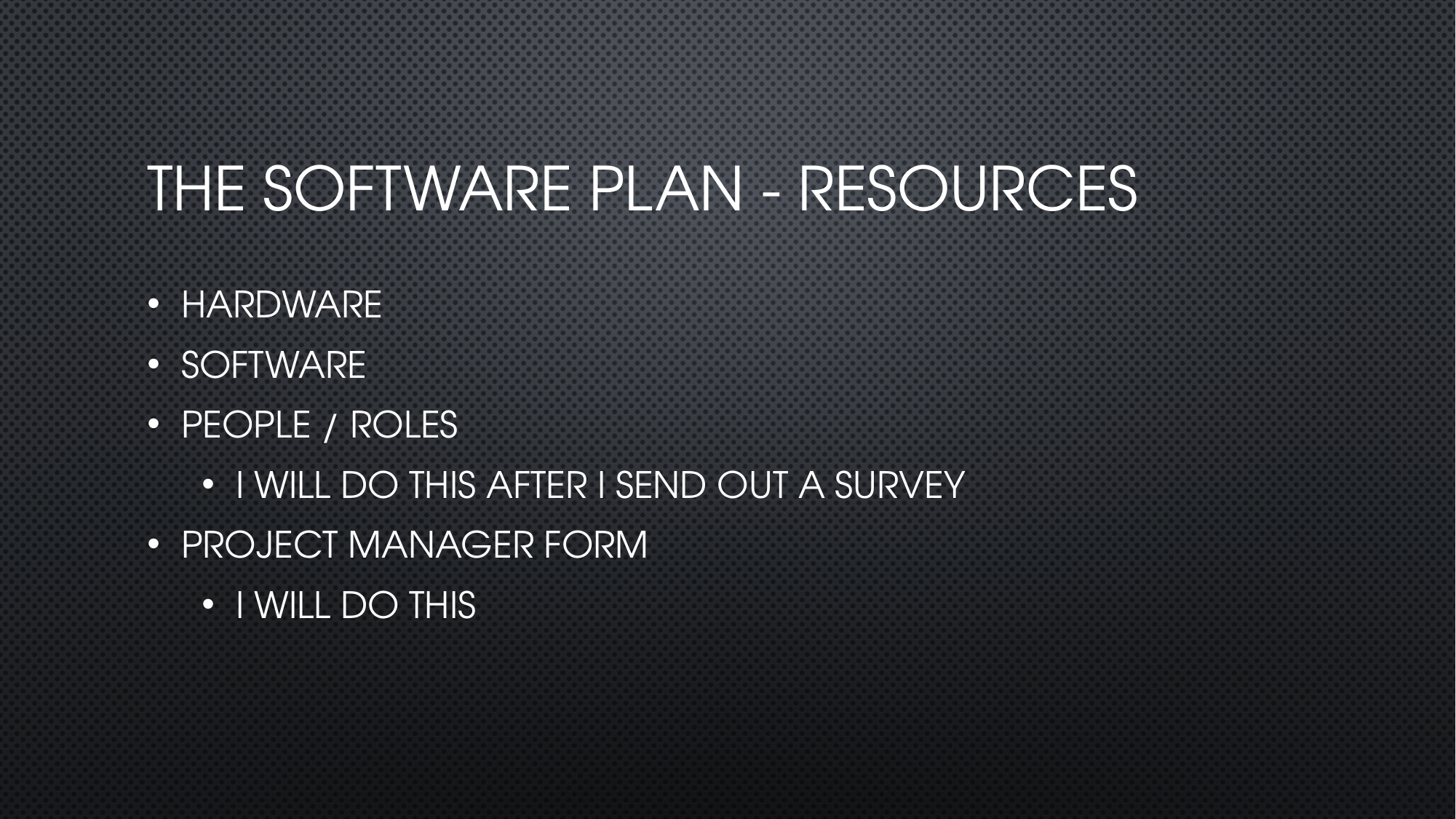

# The Software plan - Resources
Hardware
Software
People / Roles
I will do this after I send out a survey
Project Manager Form
I will do this